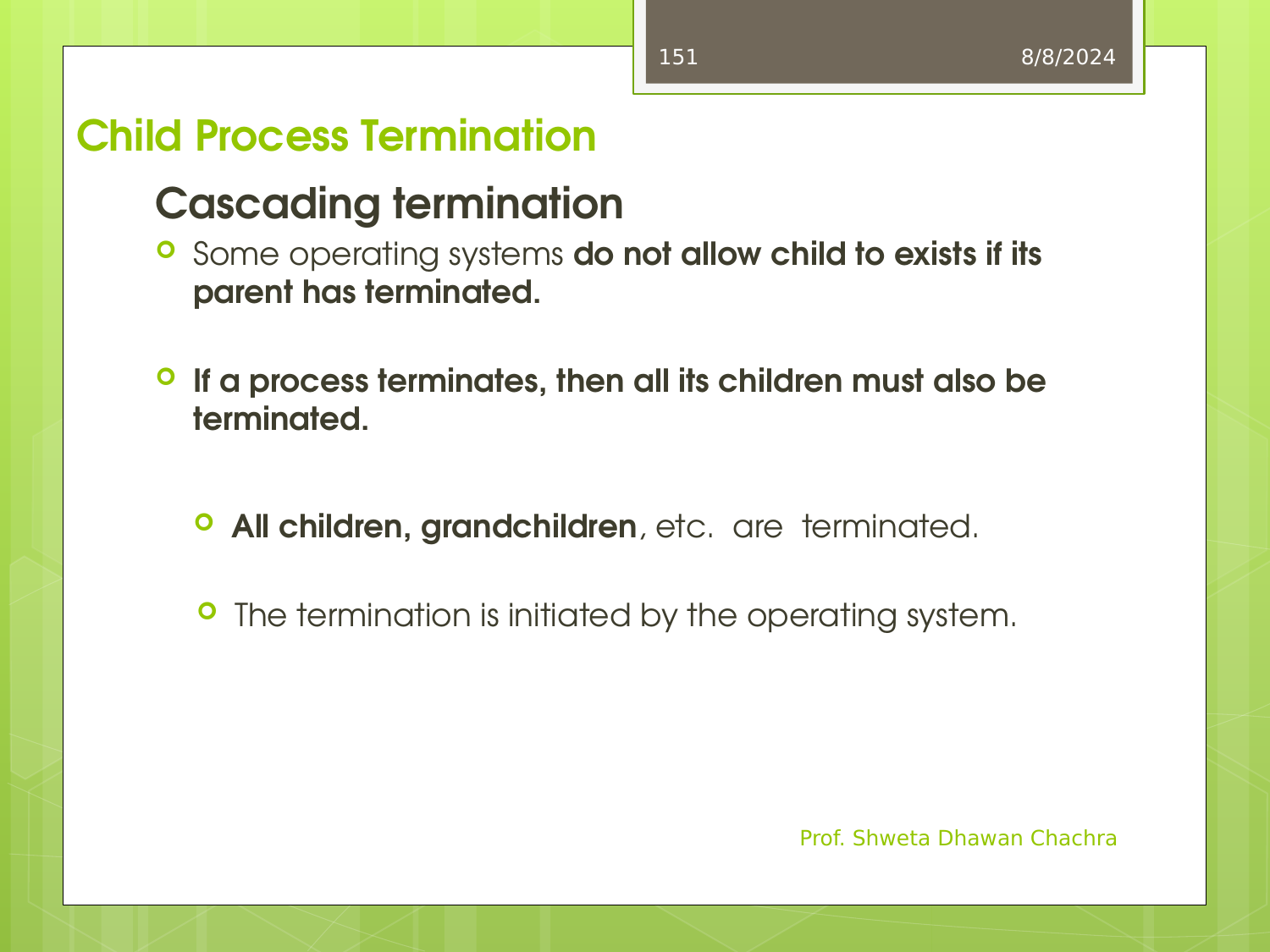

151
8/8/2024
Child Process Termination

Cascading termination
Some operating systems do not allow child to exists if its parent has terminated.

If a process terminates, then all its children must also be terminated.

All children, grandchildren, etc.  are  terminated.

The termination is initiated by the operating system.
Prof. Shweta Dhawan Chachra